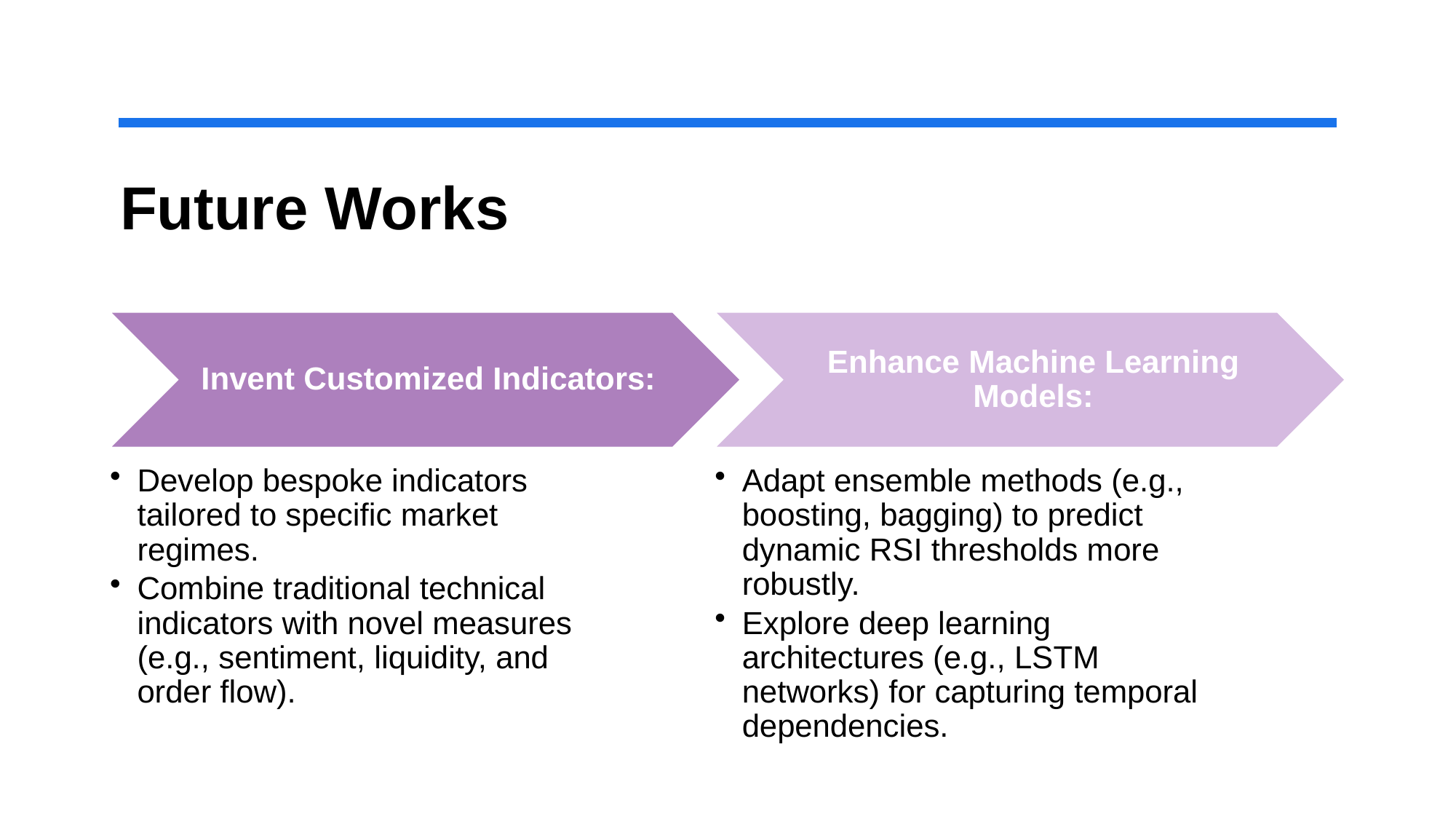

# Future Works
Invent Customized Indicators:
Develop bespoke indicators tailored to specific market regimes.
Combine traditional technical indicators with novel measures (e.g., sentiment, liquidity, and order flow).
Enhance Machine Learning Models:
Adapt ensemble methods (e.g., boosting, bagging) to predict dynamic RSI thresholds more robustly.
Explore deep learning architectures (e.g., LSTM networks) for capturing temporal dependencies.